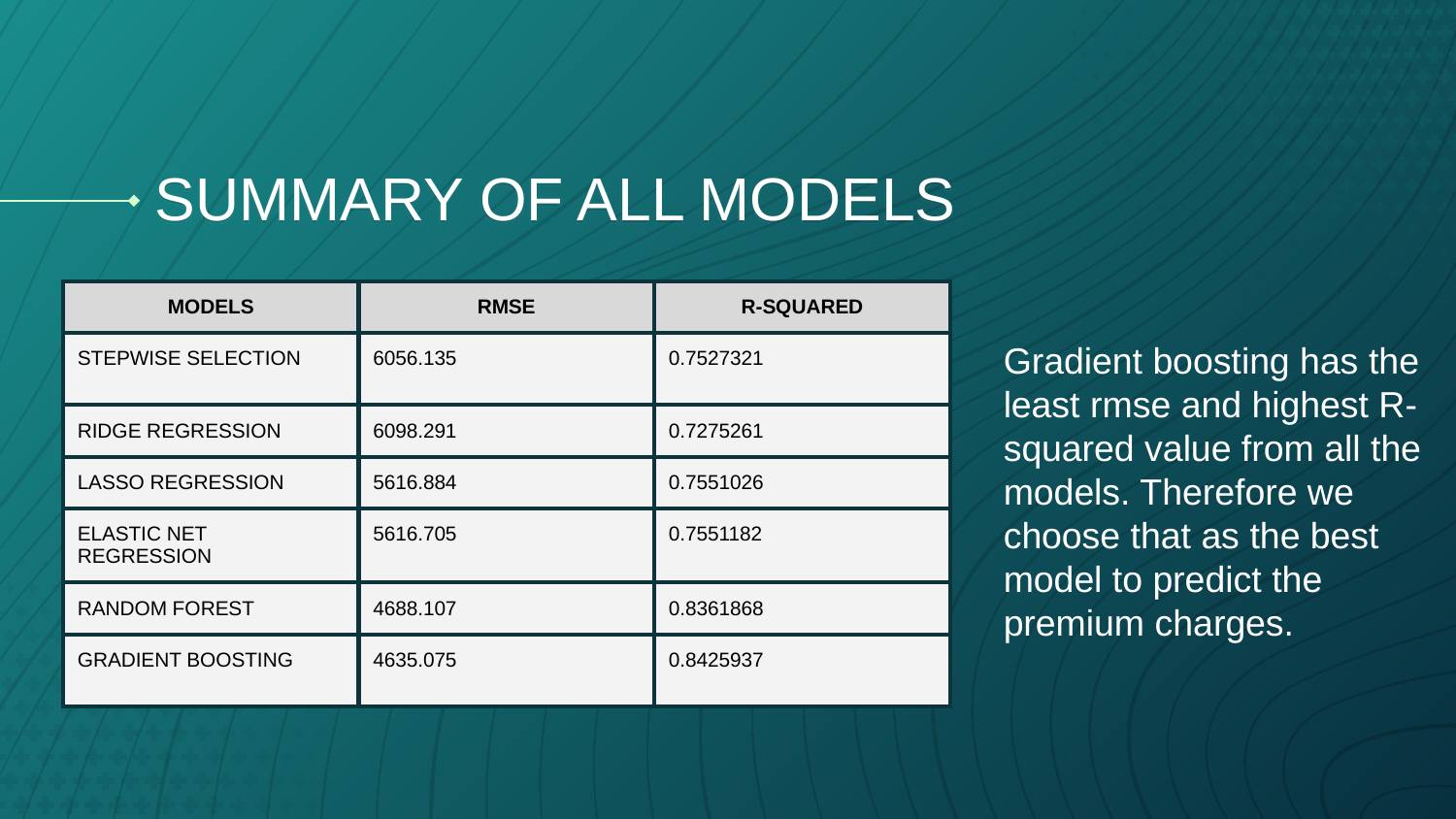

# SUMMARY OF ALL MODELS
| MODELS | RMSE | R-SQUARED |
| --- | --- | --- |
| STEPWISE SELECTION | 6056.135 | 0.7527321 |
| RIDGE REGRESSION | 6098.291 | 0.7275261 |
| LASSO REGRESSION | 5616.884 | 0.7551026 |
| ELASTIC NET REGRESSION | 5616.705 | 0.7551182 |
| RANDOM FOREST | 4688.107 | 0.8361868 |
| GRADIENT BOOSTING | 4635.075 | 0.8425937 |
Gradient boosting has the least rmse and highest R-squared value from all the models. Therefore we choose that as the best model to predict the premium charges.